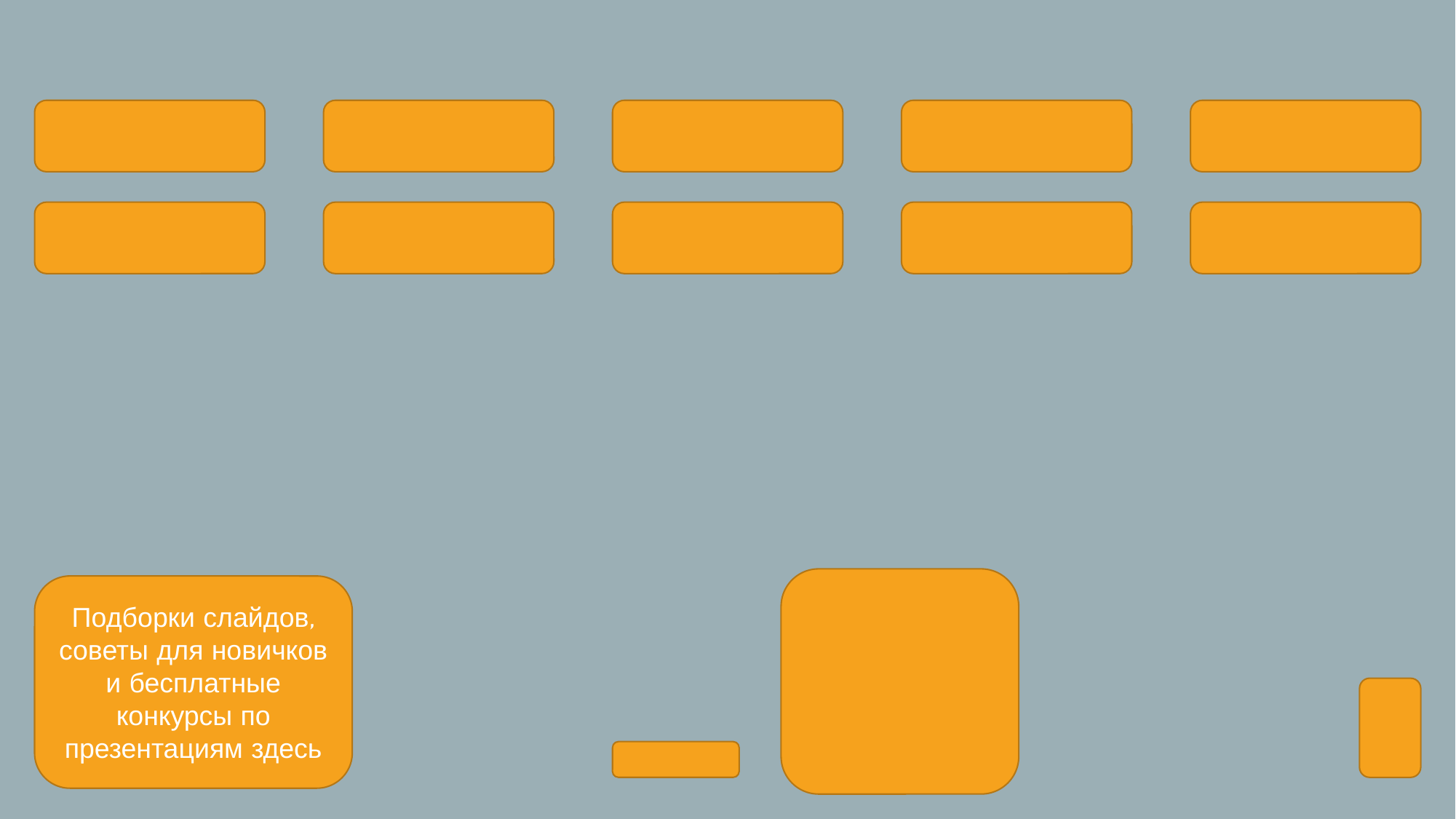

#

Подборки слайдов, советы для новичков и бесплатные конкурсы по презентациям здесь